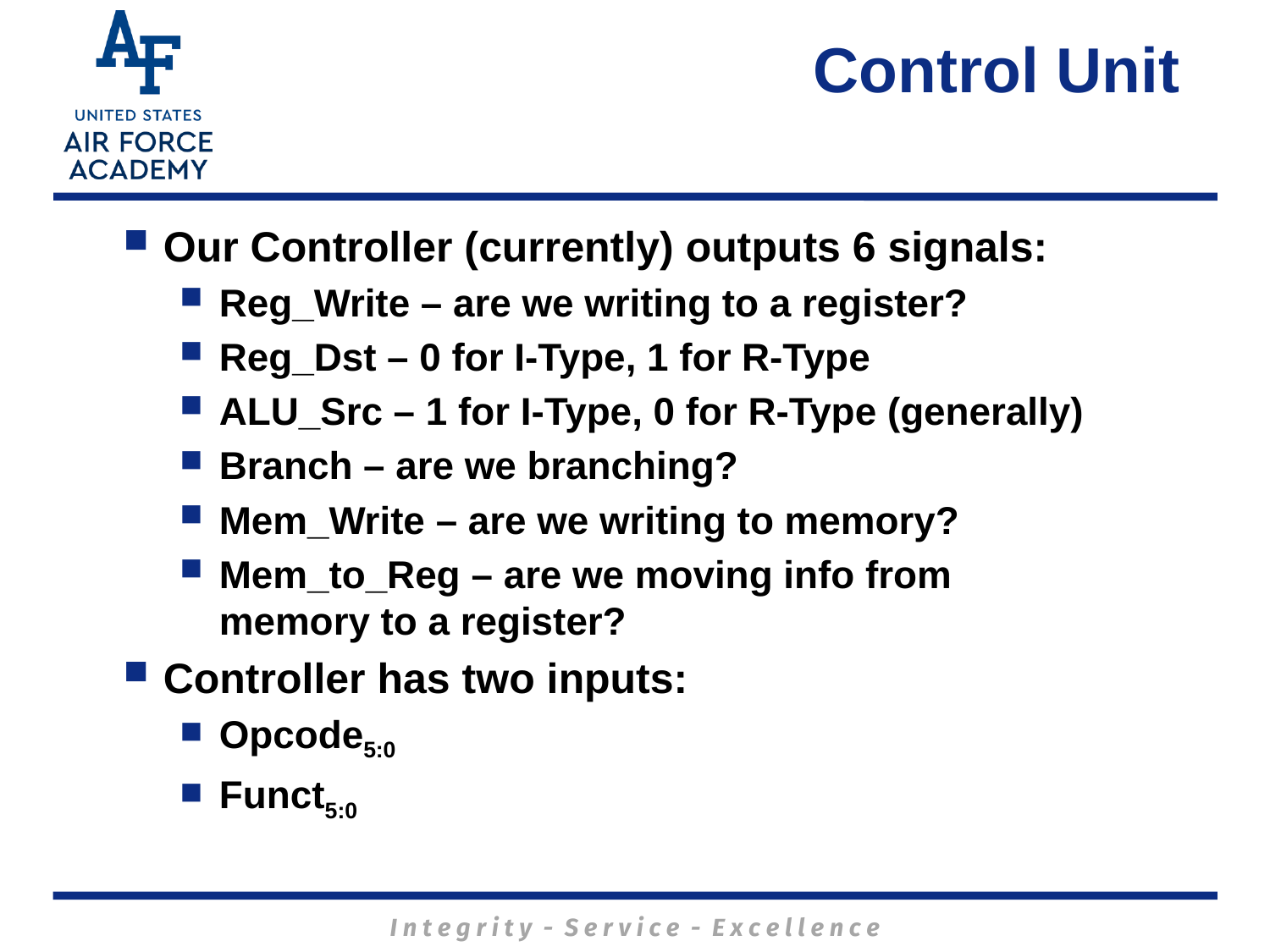

Control Unit
Our Controller (currently) outputs 6 signals:
Reg_Write – are we writing to a register?
Reg_Dst – 0 for I-Type, 1 for R-Type
ALU_Src – 1 for I-Type, 0 for R-Type (generally)
Branch – are we branching?
Mem_Write – are we writing to memory?
Mem_to_Reg – are we moving info from memory to a register?
Controller has two inputs:
Opcode5:0
Funct5:0